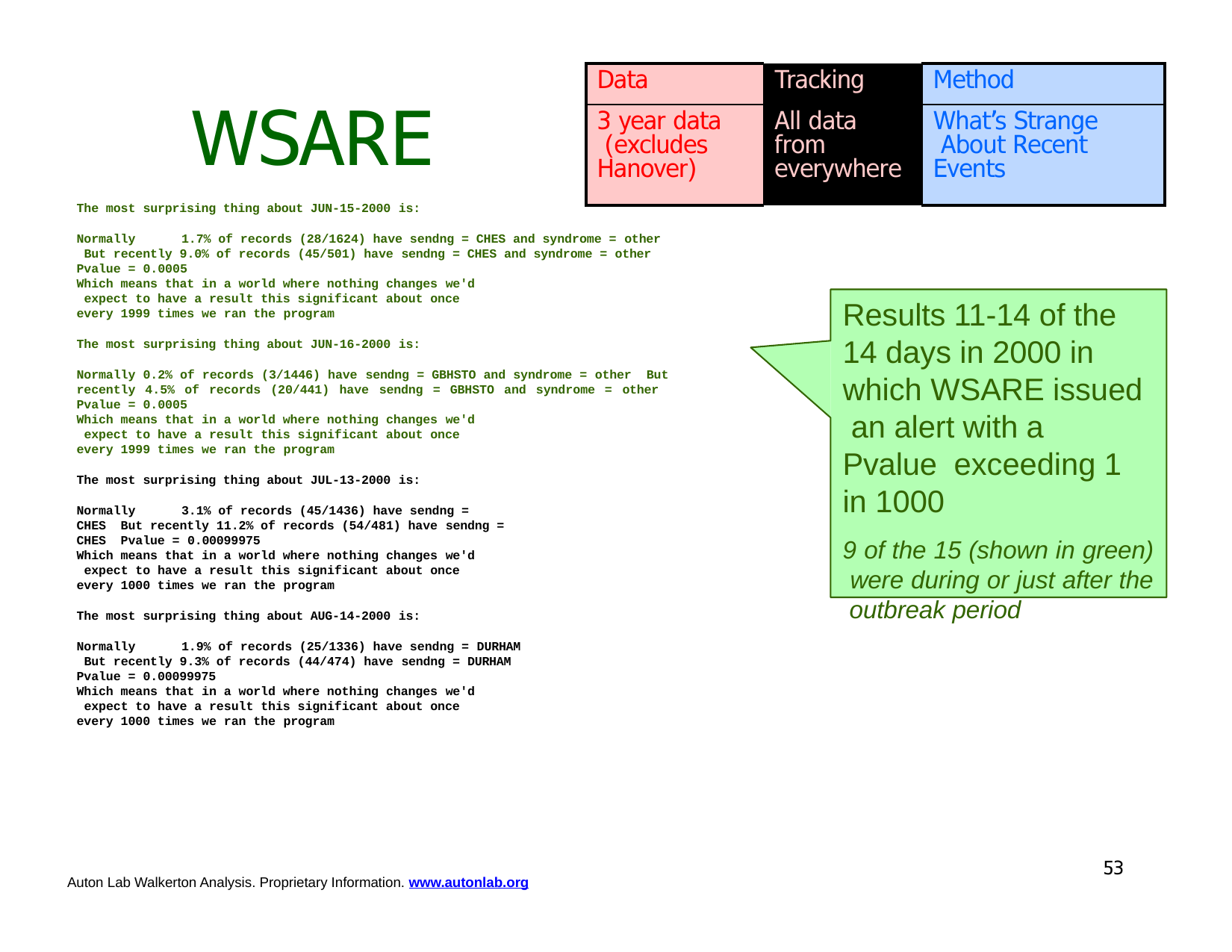

| Data | Tracking | Method |
| --- | --- | --- |
| 3 year data (excludes Hanover) | All data from everywhere | What’s Strange About Recent Events |
# WSARE
The most surprising thing about JUN-15-2000 is:

Normally	1.7% of records (28/1624) have sendng = CHES and syndrome = other  But recently 9.0% of records (45/501) have sendng = CHES and syndrome = other  Pvalue = 0.0005
Which means that in a world where nothing changes we'd  expect to have a result this significant about once  every 1999 times we ran the program

The most surprising thing about JUN-16-2000 is:

Normally 0.2% of records (3/1446) have sendng = GBHSTO and syndrome = other  But recently 4.5% of records (20/441) have sendng = GBHSTO and syndrome = other  Pvalue = 0.0005
Which means that in a world where nothing changes we'd  expect to have a result this significant about once  every 1999 times we ran the program

The most surprising thing about JUL-13-2000 is:

Normally	3.1% of records (45/1436) have sendng = CHES  But recently 11.2% of records (54/481) have sendng = CHES  Pvalue = 0.00099975
Which means that in a world where nothing changes we'd  expect to have a result this significant about once  every 1000 times we ran the program

The most surprising thing about AUG-14-2000 is:

Normally	1.9% of records (25/1336) have sendng = DURHAM  But recently 9.3% of records (44/474) have sendng = DURHAM  Pvalue = 0.00099975
Which means that in a world where nothing changes we'd  expect to have a result this significant about once  every 1000 times we ran the program

Results 11-14 of the  14 days in 2000 in  which WSARE issued  an alert with a Pvalue  exceeding 1 in 1000
9 of the 15 (shown in green)  were during or just after the  outbreak period
53
Auton Lab Walkerton Analysis. Proprietary Information. www.autonlab.org